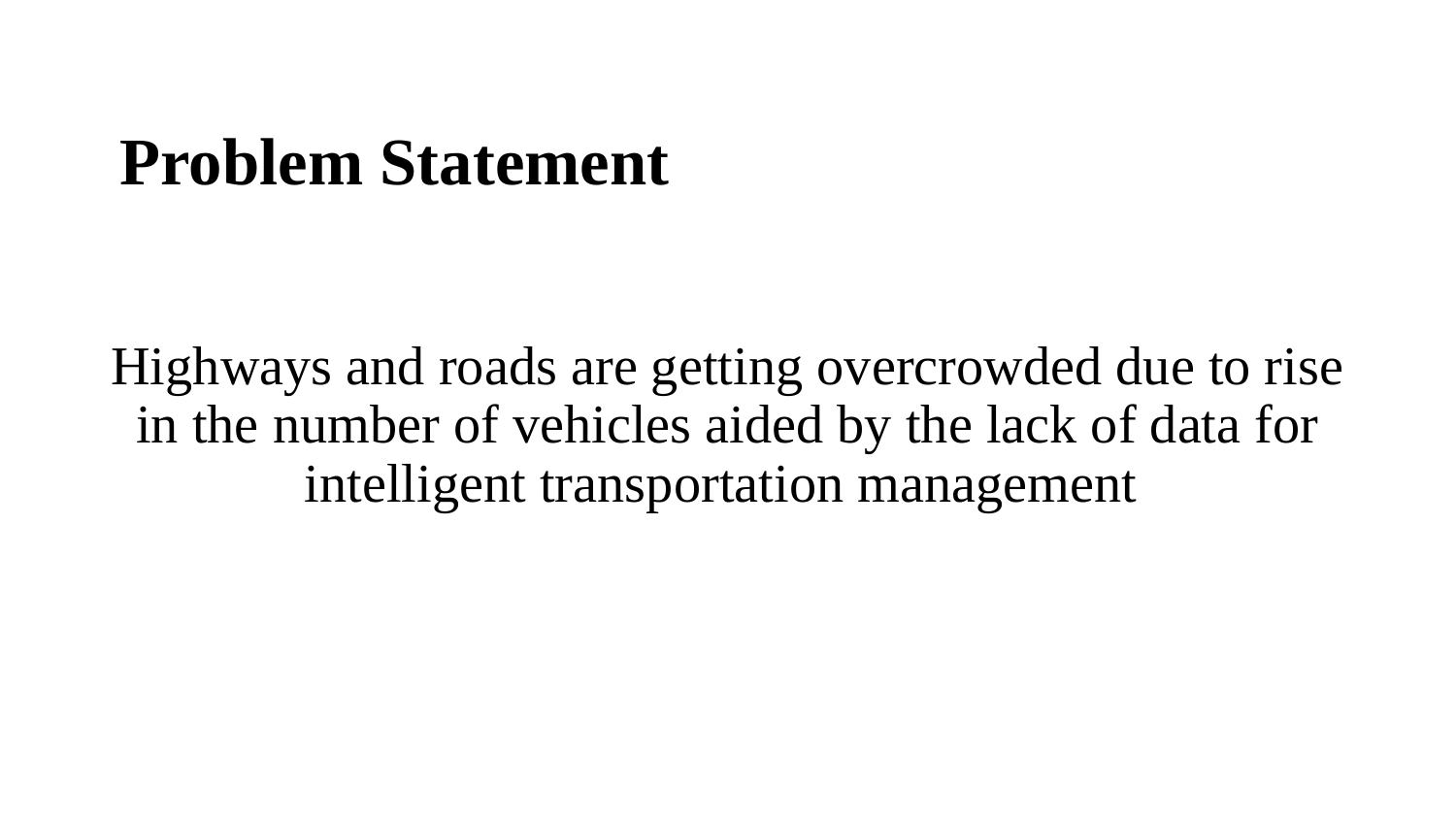

# Problem Statement
Highways and roads are getting overcrowded due to rise in the number of vehicles aided by the lack of data for intelligent transportation management